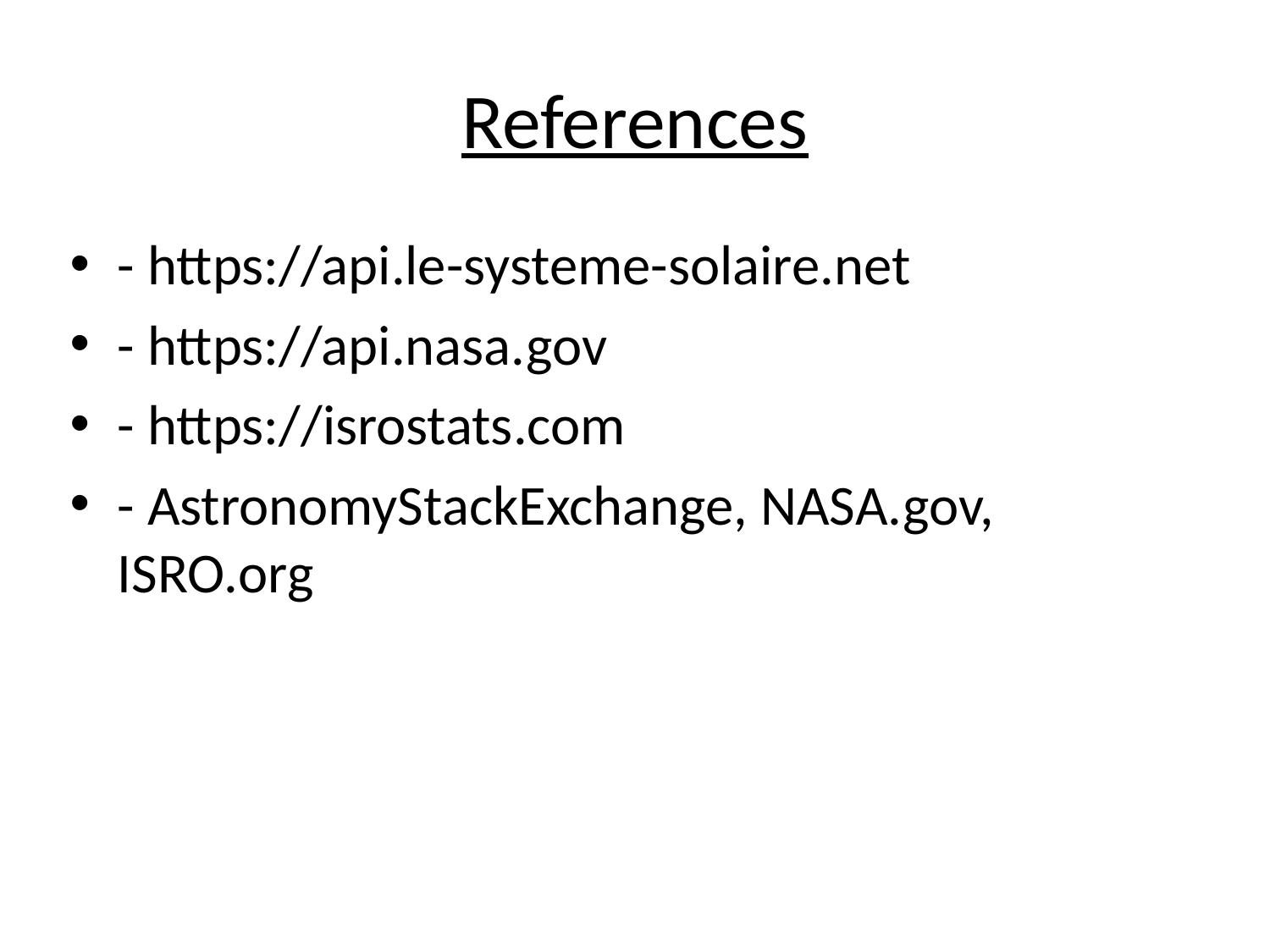

# References
- https://api.le-systeme-solaire.net
- https://api.nasa.gov
- https://isrostats.com
- AstronomyStackExchange, NASA.gov, ISRO.org